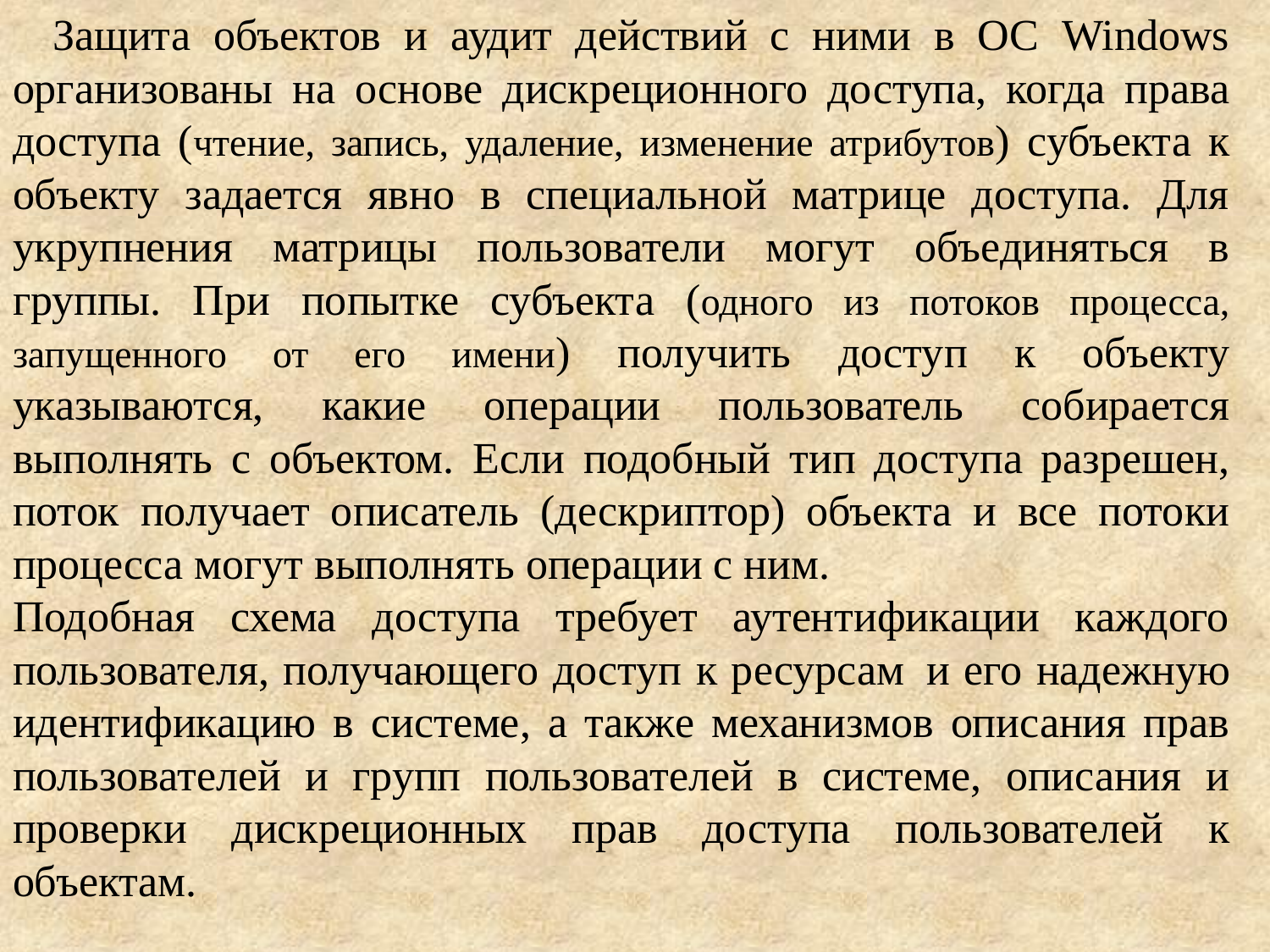

Защита объектов и аудит действий с ними в ОС Windows организованы на основе дискреционного доступа, когда права доступа (чтение, запись, удаление, изменение атрибутов) субъекта к объекту задается явно в специальной матрице доступа. Для укрупнения матрицы пользователи могут объединяться в группы. При попытке субъекта (одного из потоков процесса, запущенного от его имени) получить доступ к объекту указываются, какие операции пользователь собирается выполнять с объектом. Если подобный тип доступа разрешен, поток получает описатель (дескриптор) объекта и все потоки процесса могут выполнять операции с ним.
Подобная схема доступа требует аутентификации каждого пользователя, получающего доступ к ресурсам и его надежную идентификацию в системе, а также механизмов описания прав пользователей и групп пользователей в системе, описания и проверки дискреционных прав доступа пользователей к объектам.